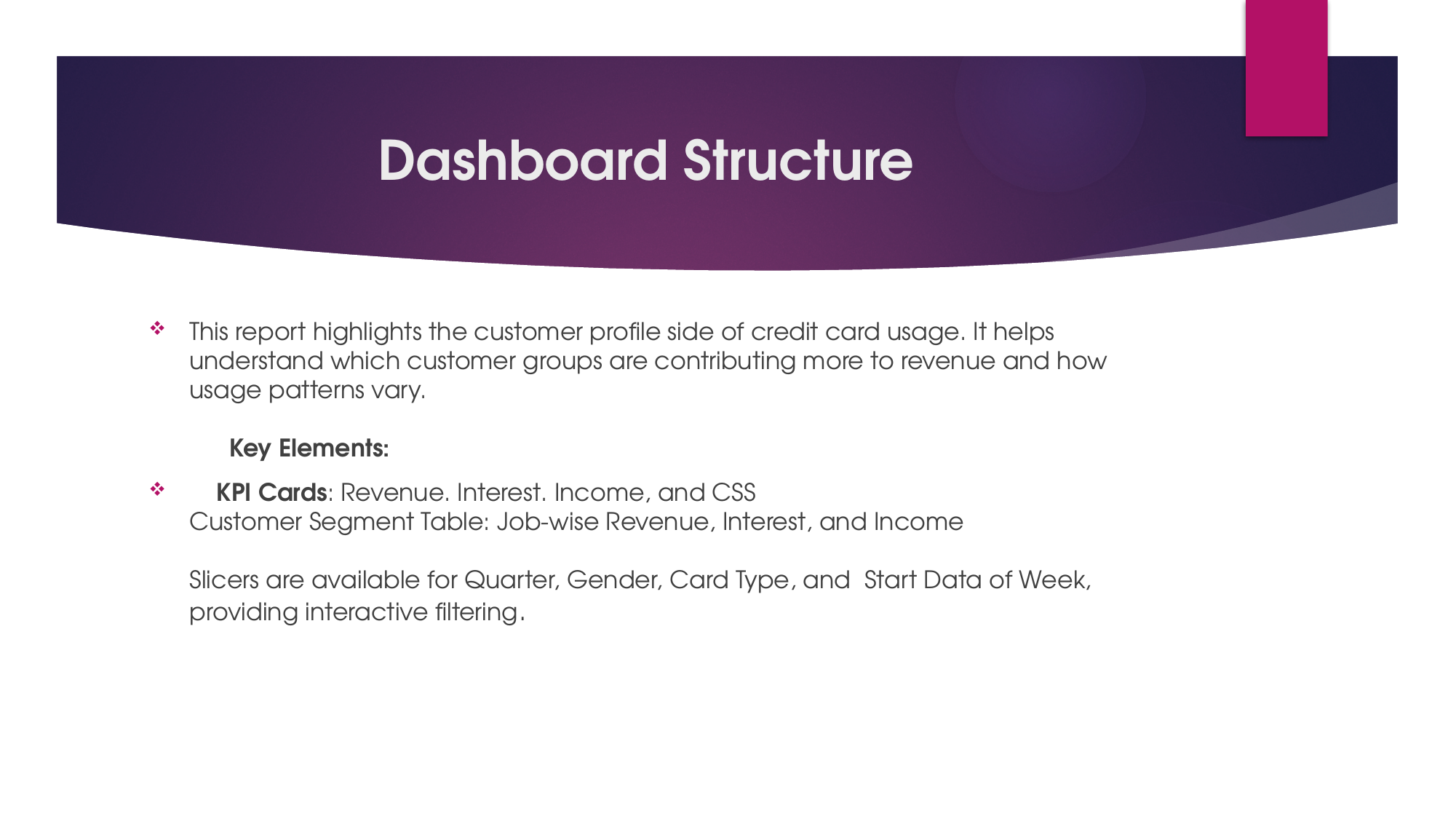

# Dashboard Structure
This report highlights the customer profile side of credit card usage. It helps understand which customer groups are contributing more to revenue and how usage patterns vary.
      Key Elements:
    KPI Cards: Revenue. Interest. Income, and CSS
Customer Segment Table: Job-wise Revenue, Interest, and Income
Slicers are available for Quarter, Gender, Card Type, and  Start Data of Week, providing interactive filtering.